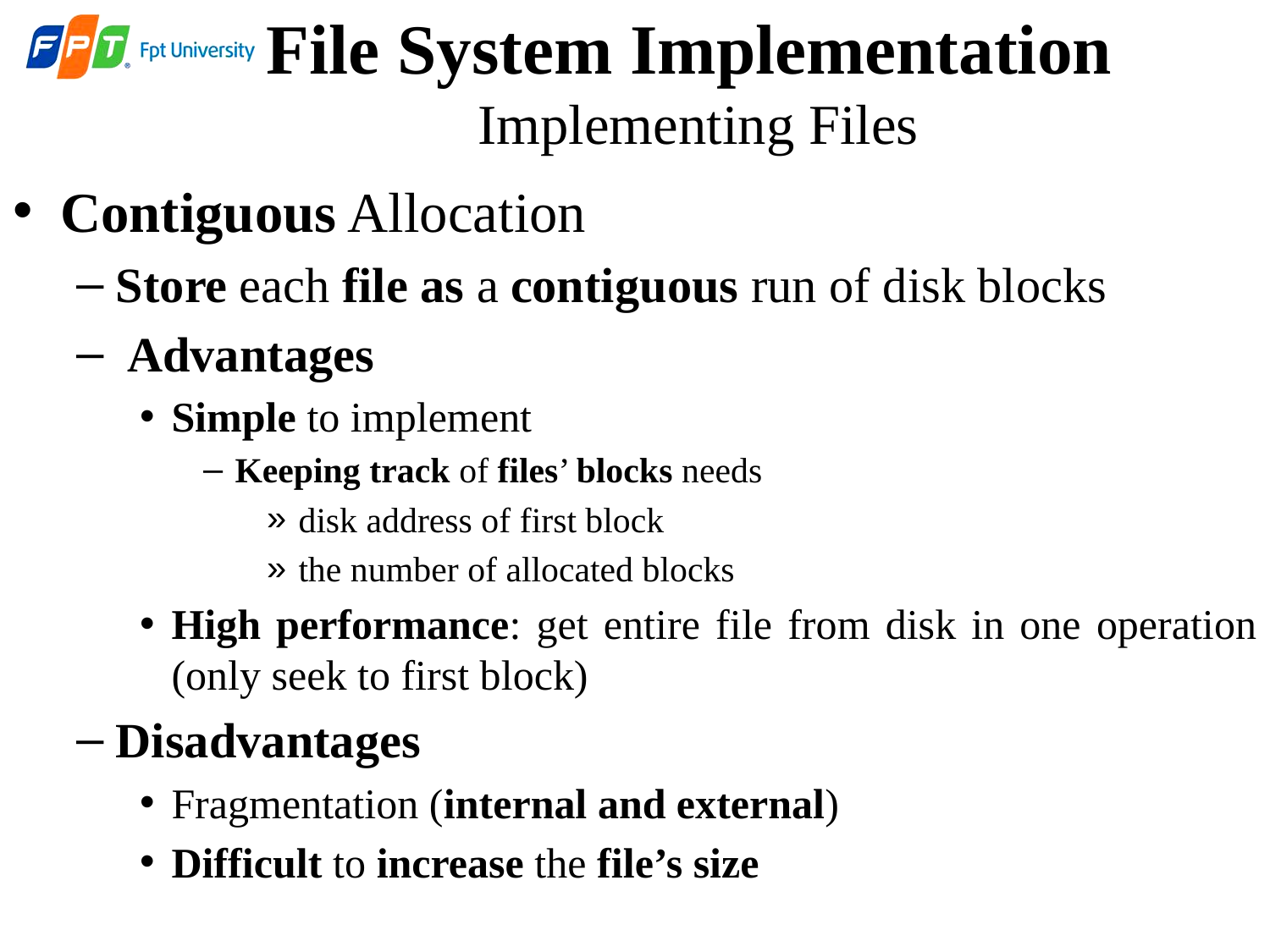

# File System Implementation Implementing Files
Contiguous Allocation
Store each file as a contiguous run of disk blocks
 Advantages
Simple to implement
Keeping track of files’ blocks needs
disk address of first block
the number of allocated blocks
High performance: get entire file from disk in one operation (only seek to first block)
Disadvantages
Fragmentation (internal and external)
Difficult to increase the file’s size